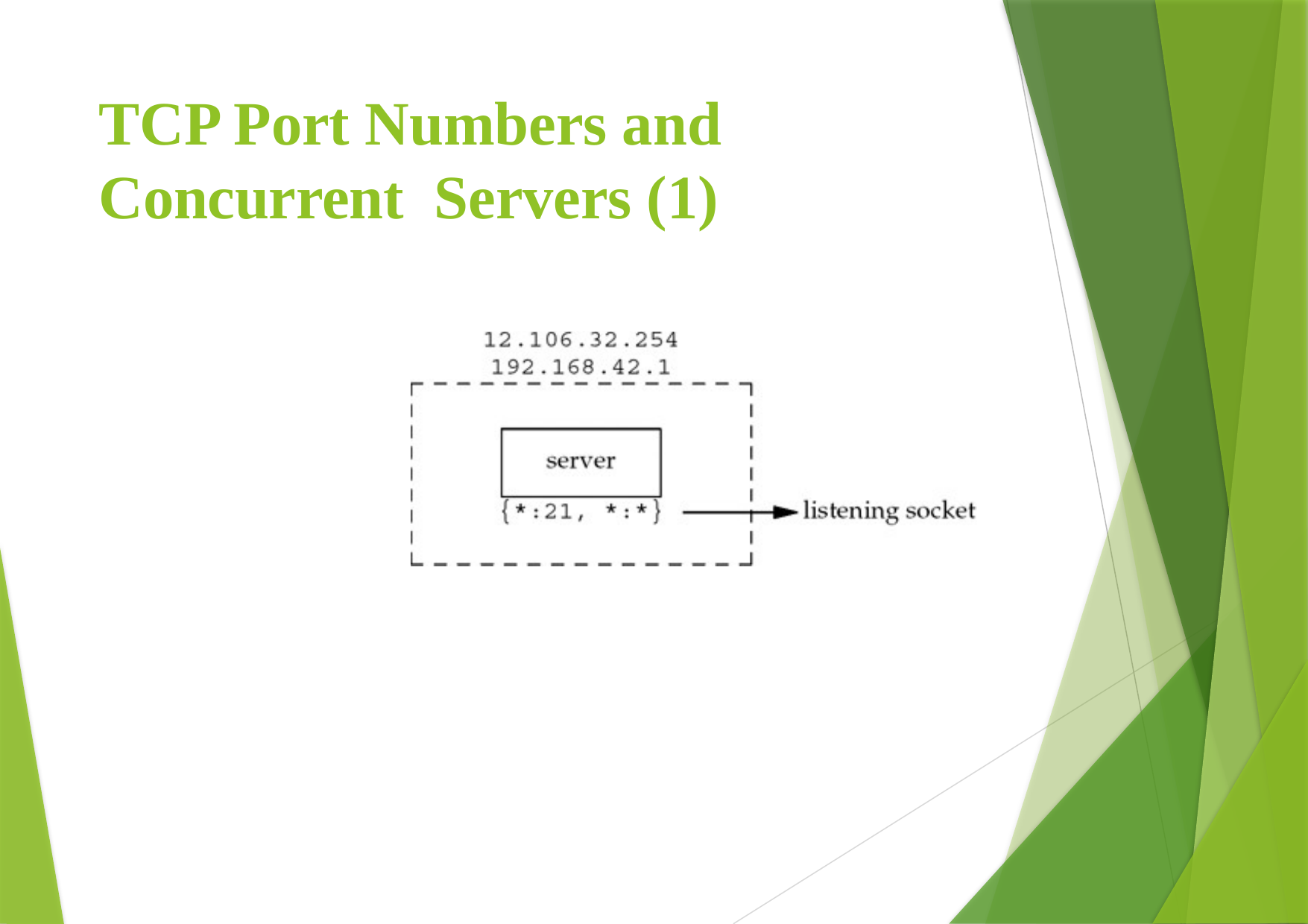

# TCP Port Numbers and Concurrent  Servers (1)